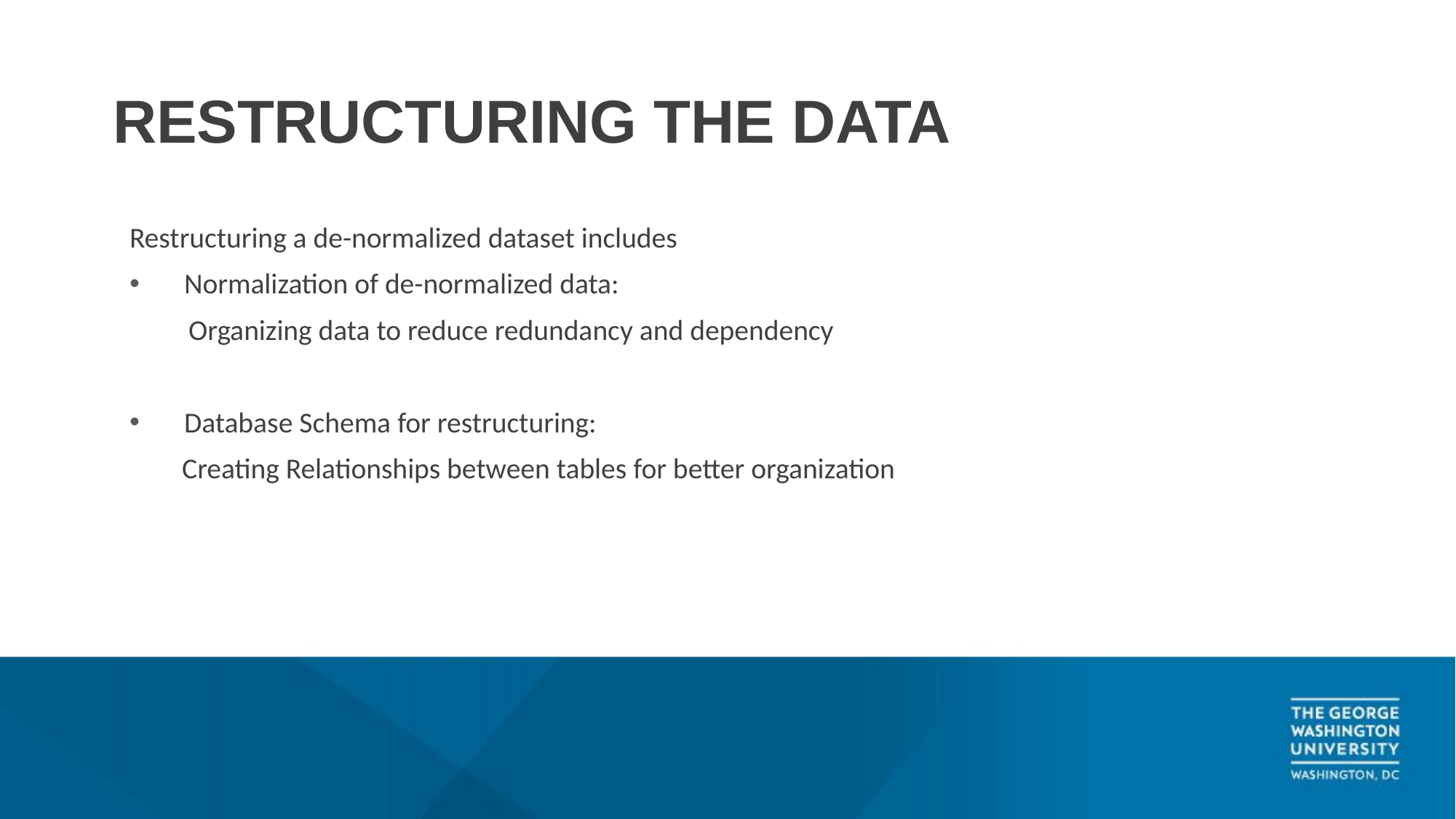

# RESTRUCTURING THE DATA
Restructuring a de-normalized dataset includes
Normalization of de-normalized data:
         Organizing data to reduce redundancy and dependency

Database Schema for restructuring:
        Creating Relationships between tables for better organization